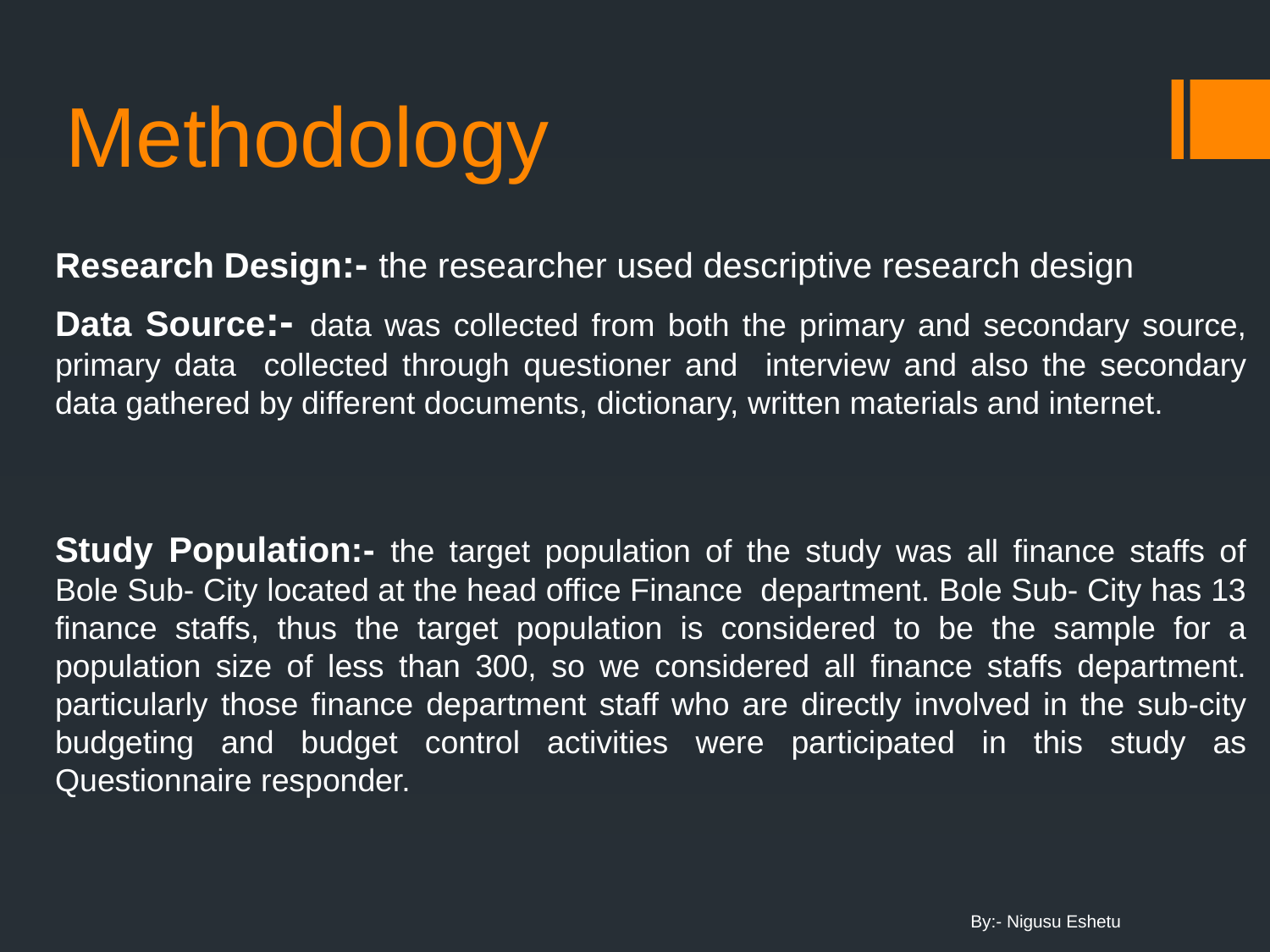

# Methodology
Research Design:- the researcher used descriptive research design
Data Source:- data was collected from both the primary and secondary source, primary data  collected through questioner and  interview and also the secondary data gathered by different documents, dictionary, written materials and internet.

Study Population:- the target population of the study was all finance staffs of Bole Sub- City located at the head office Finance  department. Bole Sub- City has 13 finance staffs, thus the target population is considered to be the sample for a population size of less than 300, so we considered all finance staffs department. particularly those finance department staff who are directly involved in the sub-city budgeting and budget control activities were participated in this study as Questionnaire responder.
By:- Nigusu Eshetu